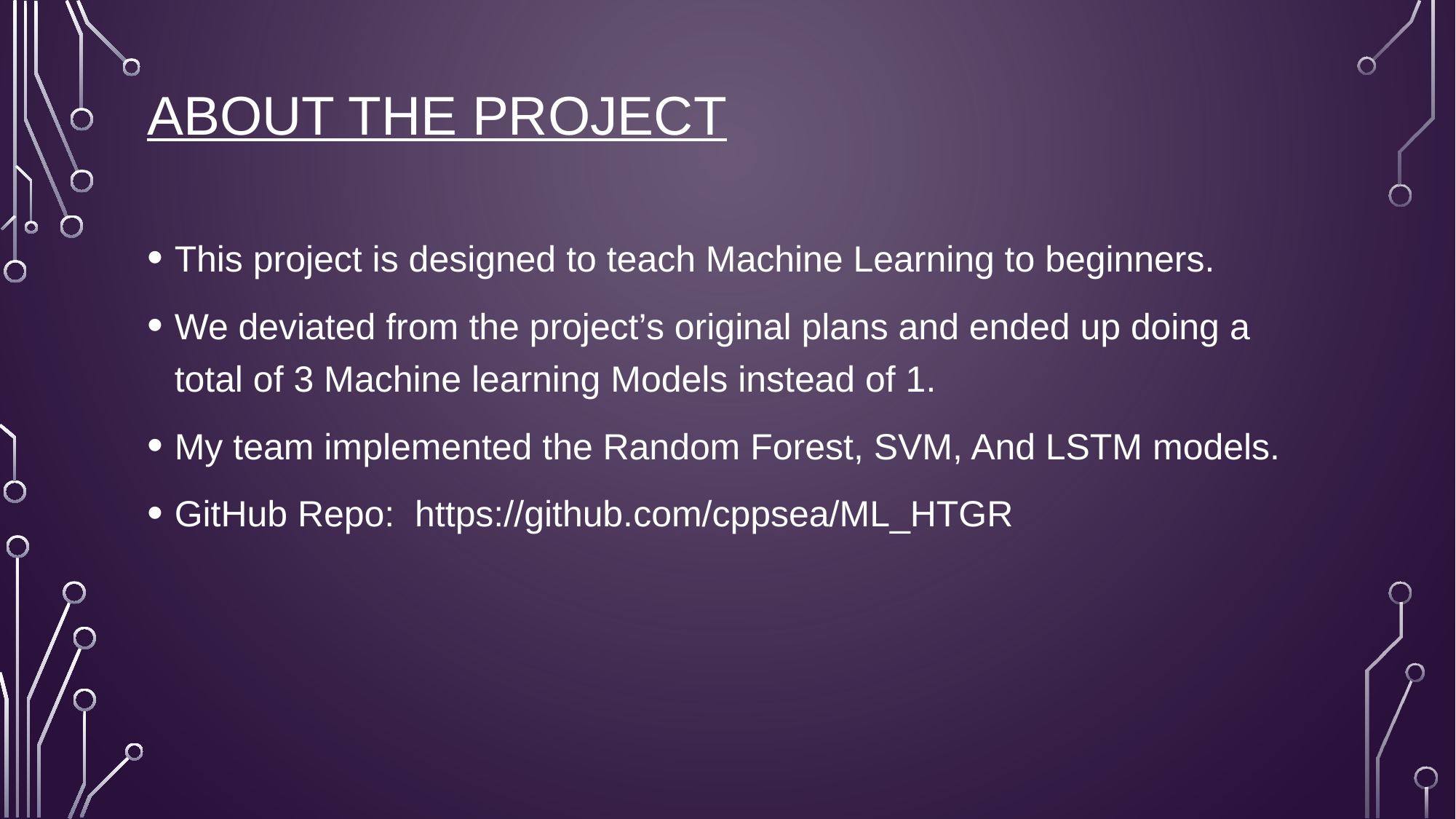

# About the Project
This project is designed to teach Machine Learning to beginners.
We deviated from the project’s original plans and ended up doing a total of 3 Machine learning Models instead of 1.
My team implemented the Random Forest, SVM, And LSTM models.
GitHub Repo:  https://github.com/cppsea/ML_HTGR